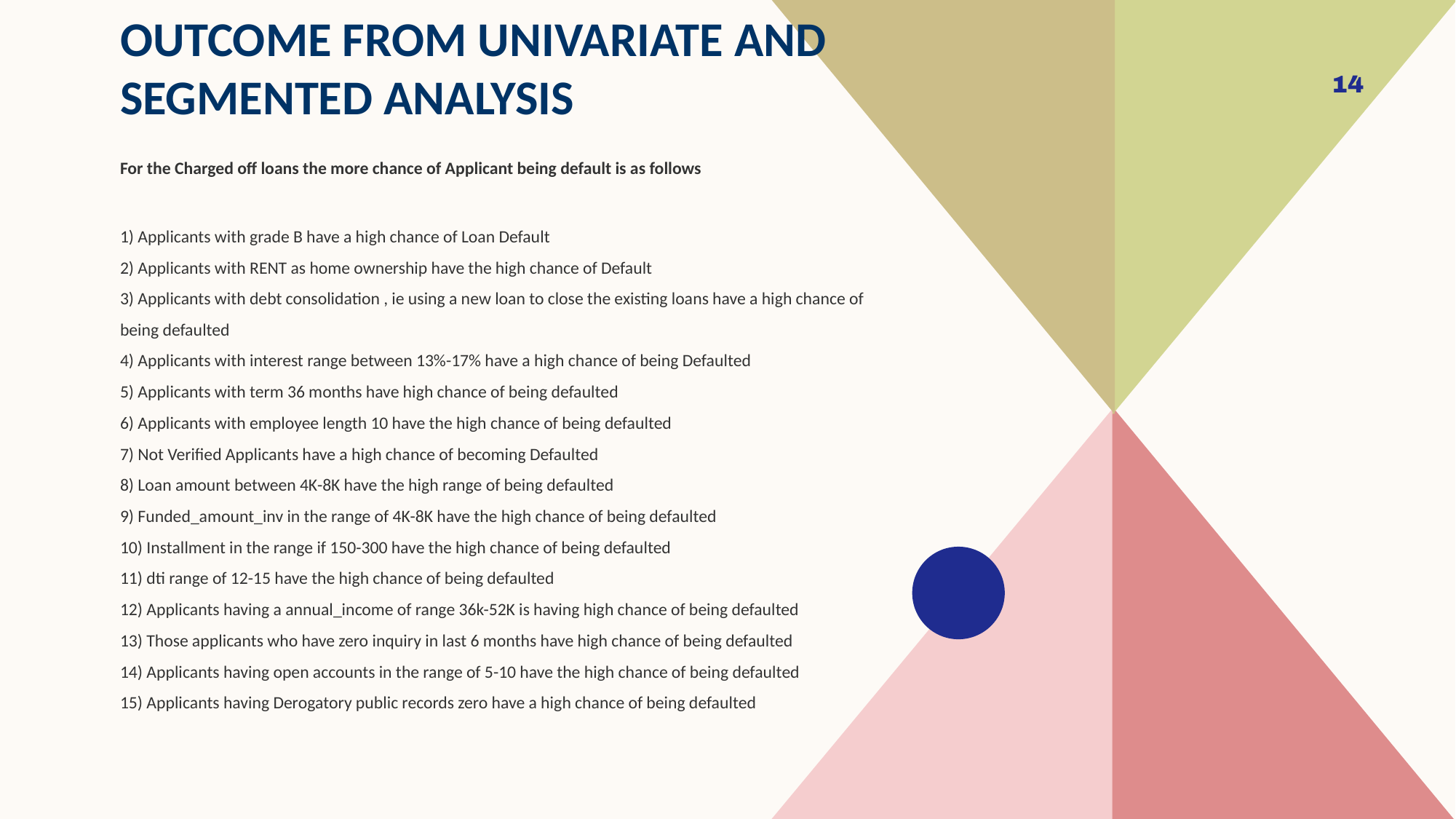

# OUTCOME FROM UNIVARIATE AND SEGMENTED ANALYSIS
14
For the Charged off loans the more chance of Applicant being default is as follows

1) Applicants with grade B have a high chance of Loan Default
2) Applicants with RENT as home ownership have the high chance of Default
3) Applicants with debt consolidation , ie using a new loan to close the existing loans have a high chance of being defaulted
4) Applicants with interest range between 13%-17% have a high chance of being Defaulted
5) Applicants with term 36 months have high chance of being defaulted
6) Applicants with employee length 10 have the high chance of being defaulted
7) Not Verified Applicants have a high chance of becoming Defaulted
8) Loan amount between 4K-8K have the high range of being defaulted
9) Funded_amount_inv in the range of 4K-8K have the high chance of being defaulted
10) Installment in the range if 150-300 have the high chance of being defaulted
11) dti range of 12-15 have the high chance of being defaulted
12) Applicants having a annual_income of range 36k-52K is having high chance of being defaulted
13) Those applicants who have zero inquiry in last 6 months have high chance of being defaulted
14) Applicants having open accounts in the range of 5-10 have the high chance of being defaulted
15) Applicants having Derogatory public records zero have a high chance of being defaulted